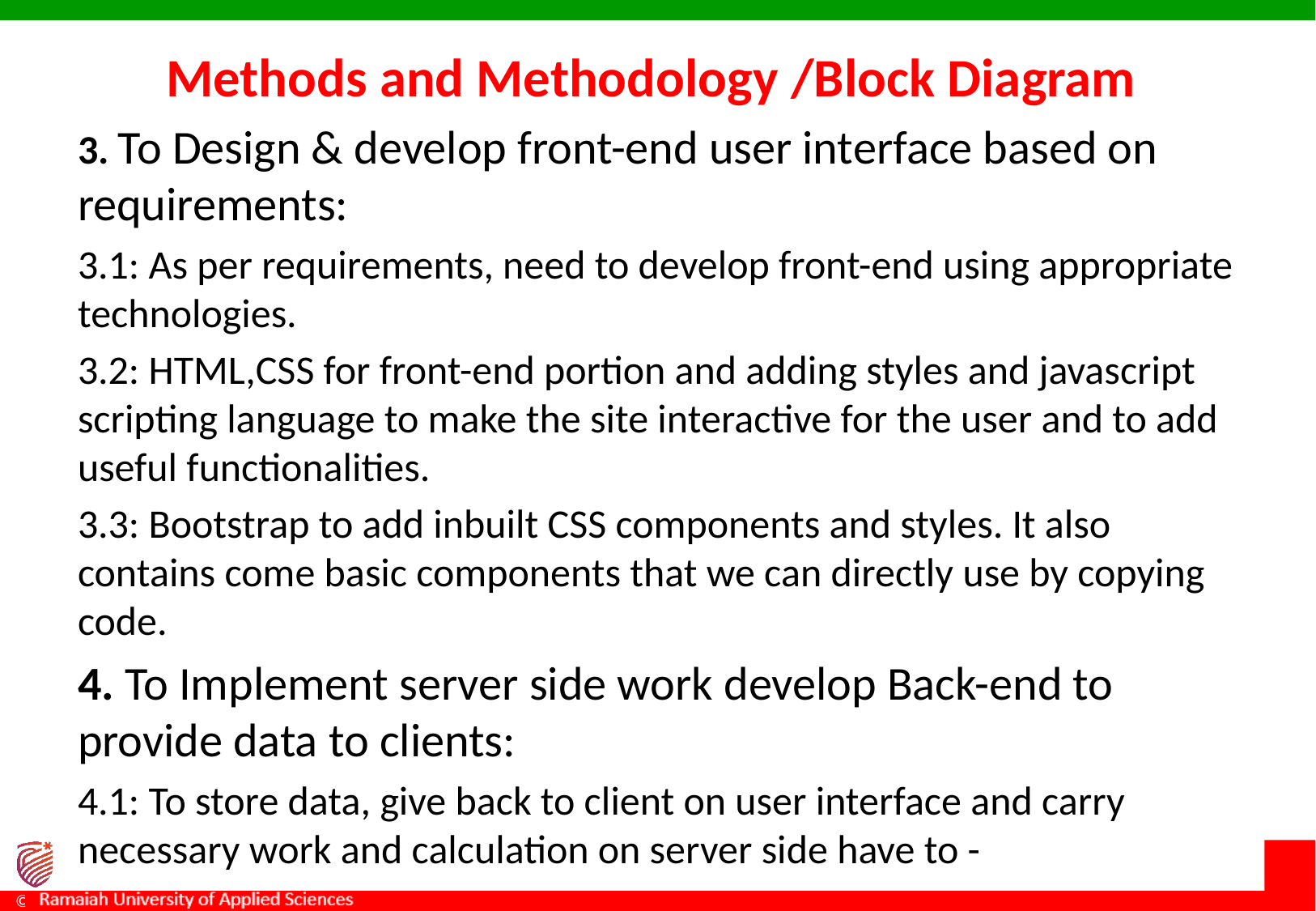

# Methods and Methodology /Block Diagram
3. To Design & develop front-end user interface based on requirements:
3.1: As per requirements, need to develop front-end using appropriate technologies.
3.2: HTML,CSS for front-end portion and adding styles and javascript scripting language to make the site interactive for the user and to add useful functionalities.
3.3: Bootstrap to add inbuilt CSS components and styles. It also contains come basic components that we can directly use by copying code.
4. To Implement server side work develop Back-end to provide data to clients:
4.1: To store data, give back to client on user interface and carry necessary work and calculation on server side have to -